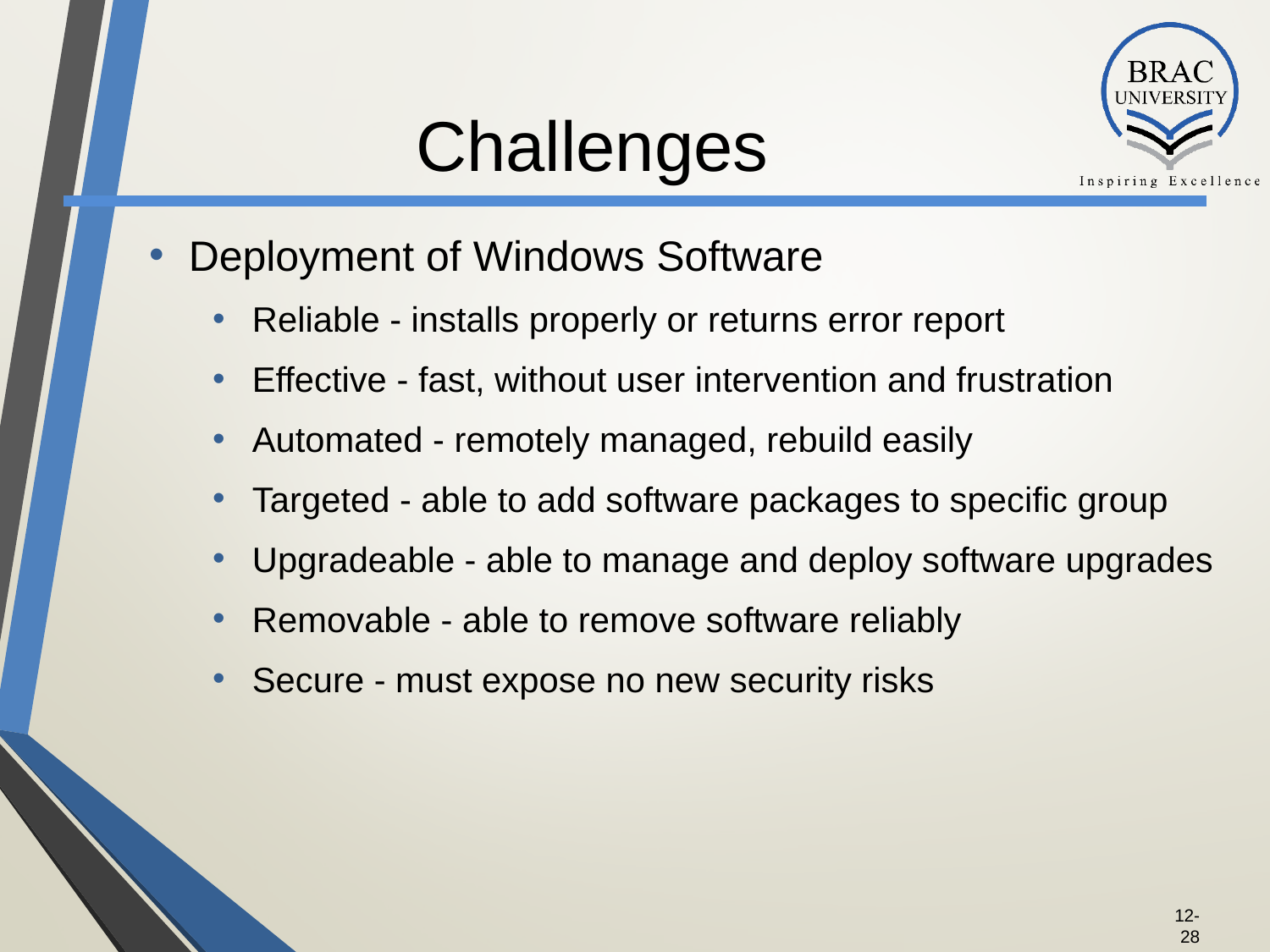

# Challenges
Deployment of Windows Software
Reliable - installs properly or returns error report
Effective - fast, without user intervention and frustration
Automated - remotely managed, rebuild easily
Targeted - able to add software packages to specific group
Upgradeable - able to manage and deploy software upgrades
Removable - able to remove software reliably
Secure - must expose no new security risks
12-28